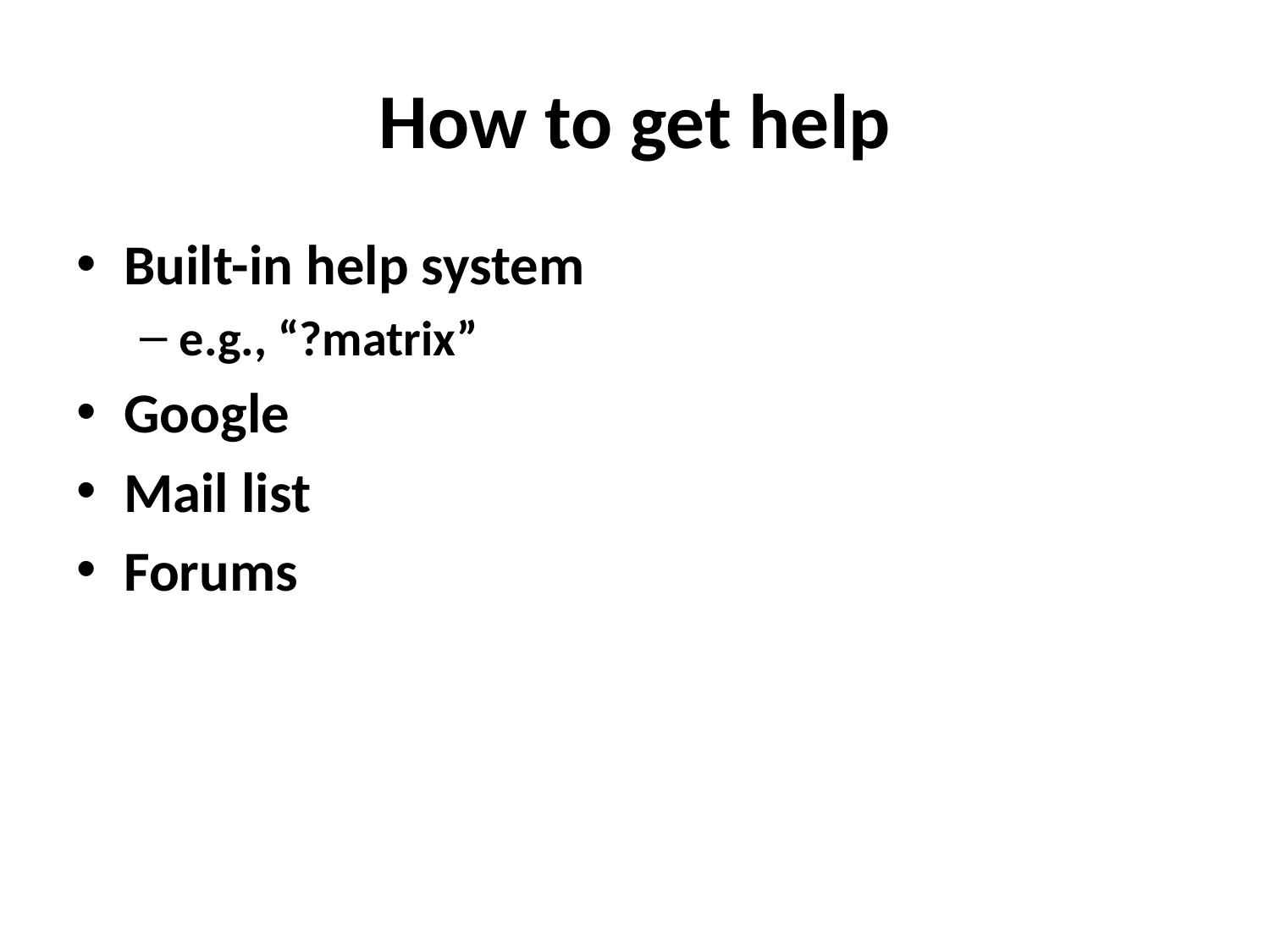

# How to get help
Built-in help system
e.g., “?matrix”
Google
Mail list
Forums